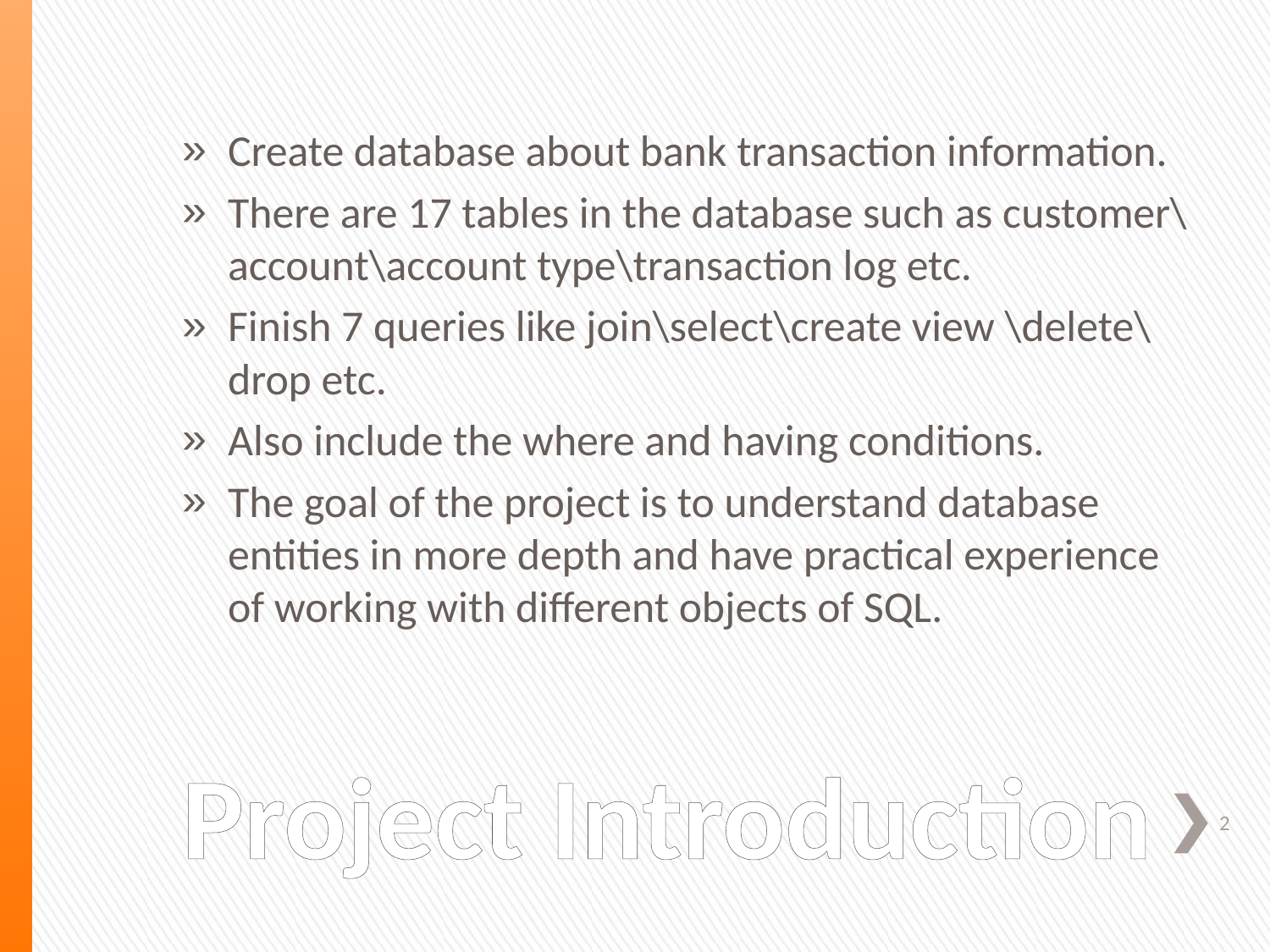

Create database about bank transaction information.
There are 17 tables in the database such as customer\account\account type\transaction log etc.
Finish 7 queries like join\select\create view \delete\drop etc.
Also include the where and having conditions.
The goal of the project is to understand database entities in more depth and have practical experience of working with different objects of SQL.

# Project Introduction
2